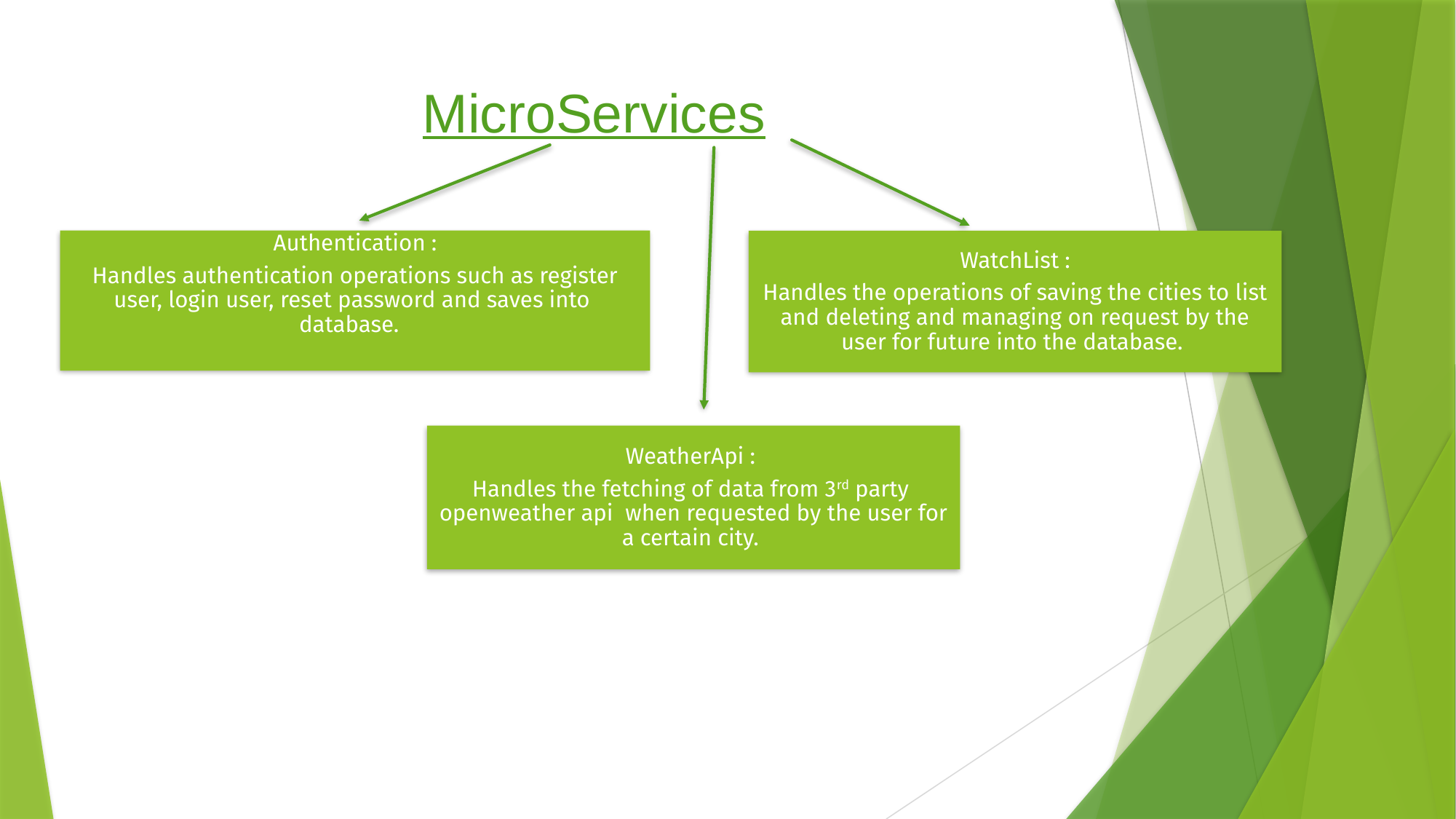

# MicroServices
Authentication :
Handles authentication operations such as register user, login user, reset password and saves into  database.

WatchList :
Handles the operations of saving the cities to list and deleting and managing on request by the user for future into the database.
WeatherApi :
Handles the fetching of data from 3rd party  openweather api  when requested by the user for a certain city.